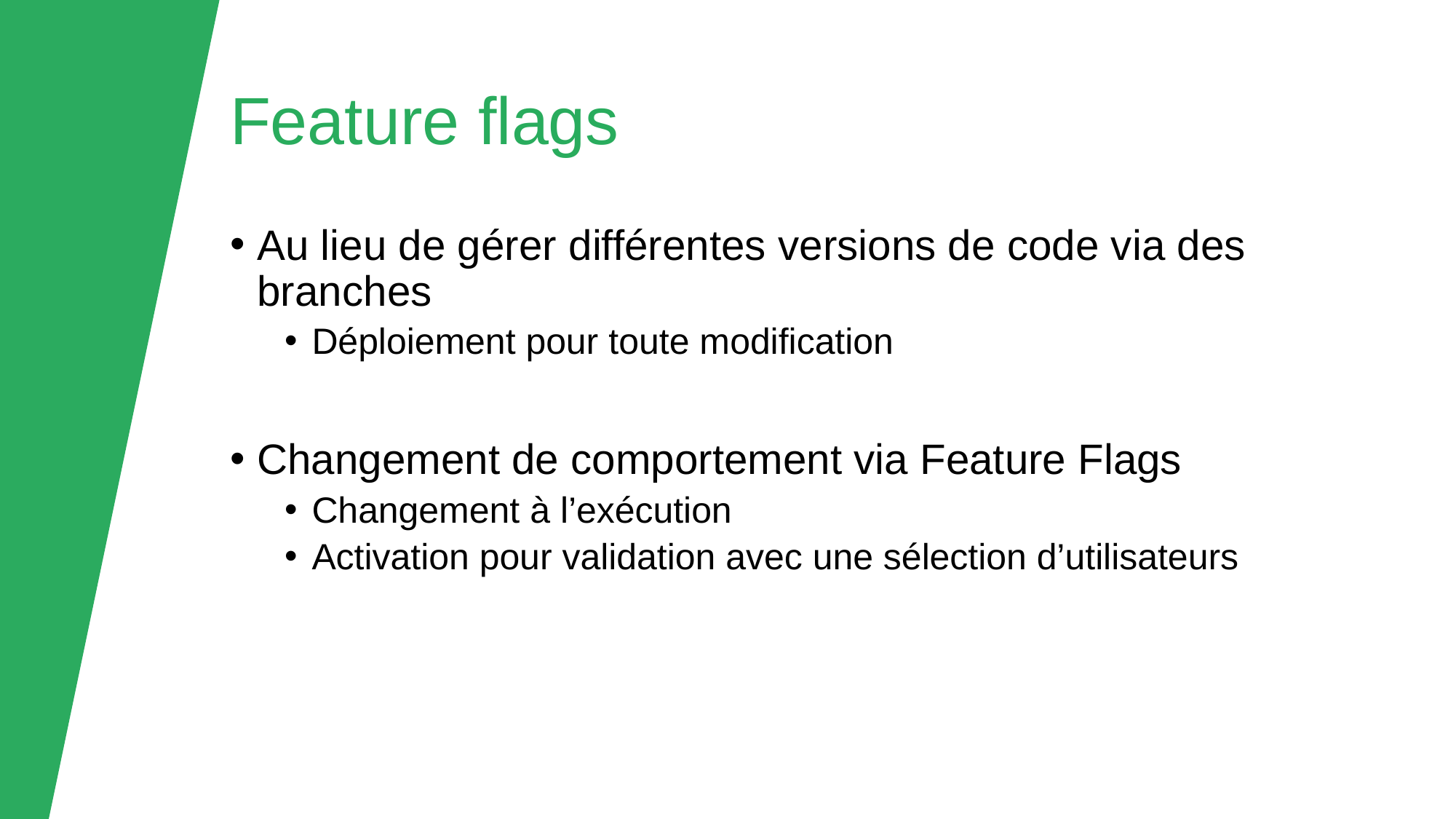

# Feature flags
Au lieu de gérer différentes versions de code via des branches
Déploiement pour toute modification

Changement de comportement via Feature Flags
Changement à l’exécution
Activation pour validation avec une sélection d’utilisateurs